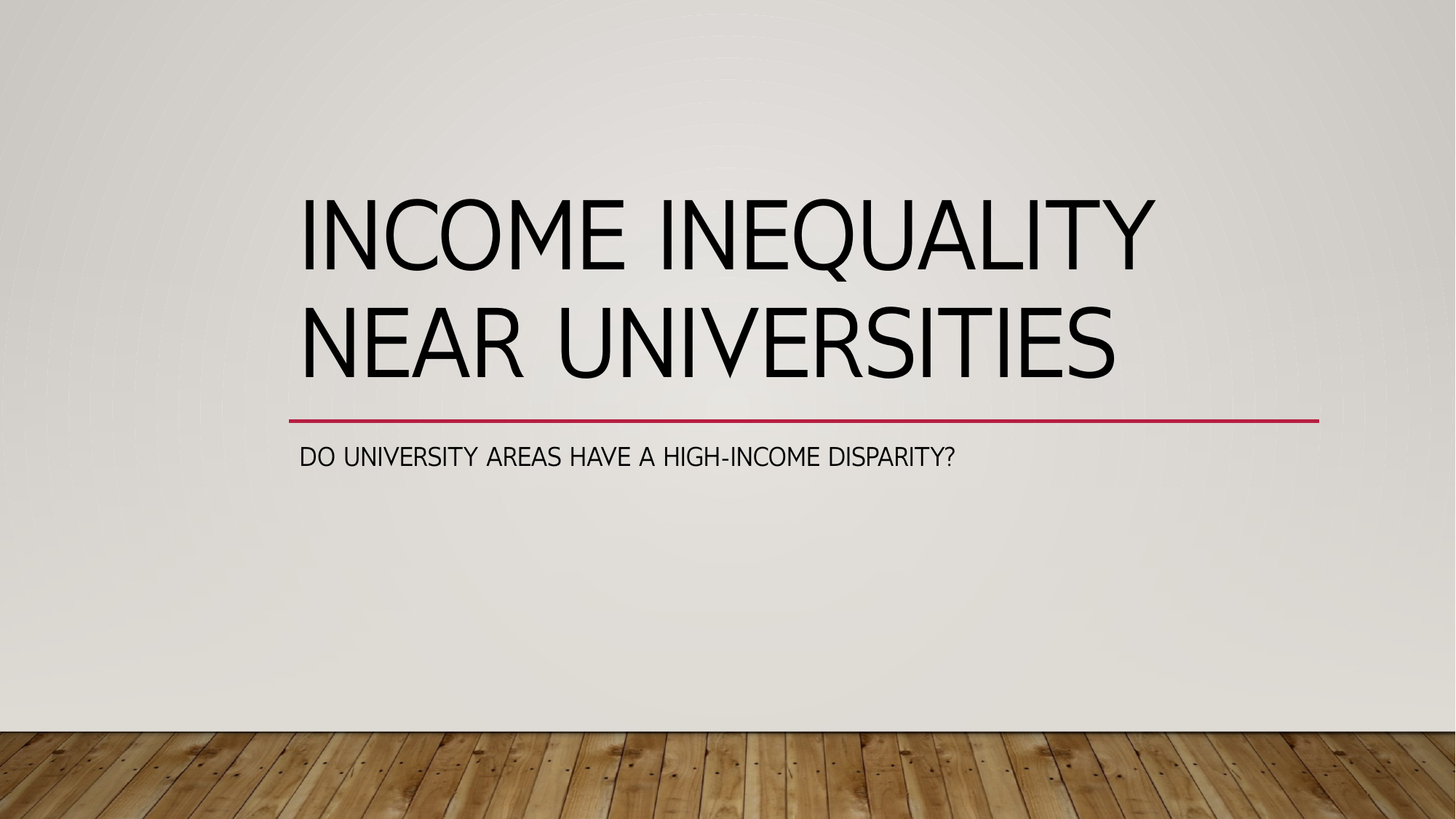

# Income Inequality Near Universities
Do UNIVERSITY AREAS HAVE A HIGH-INCOME DISPARITY?